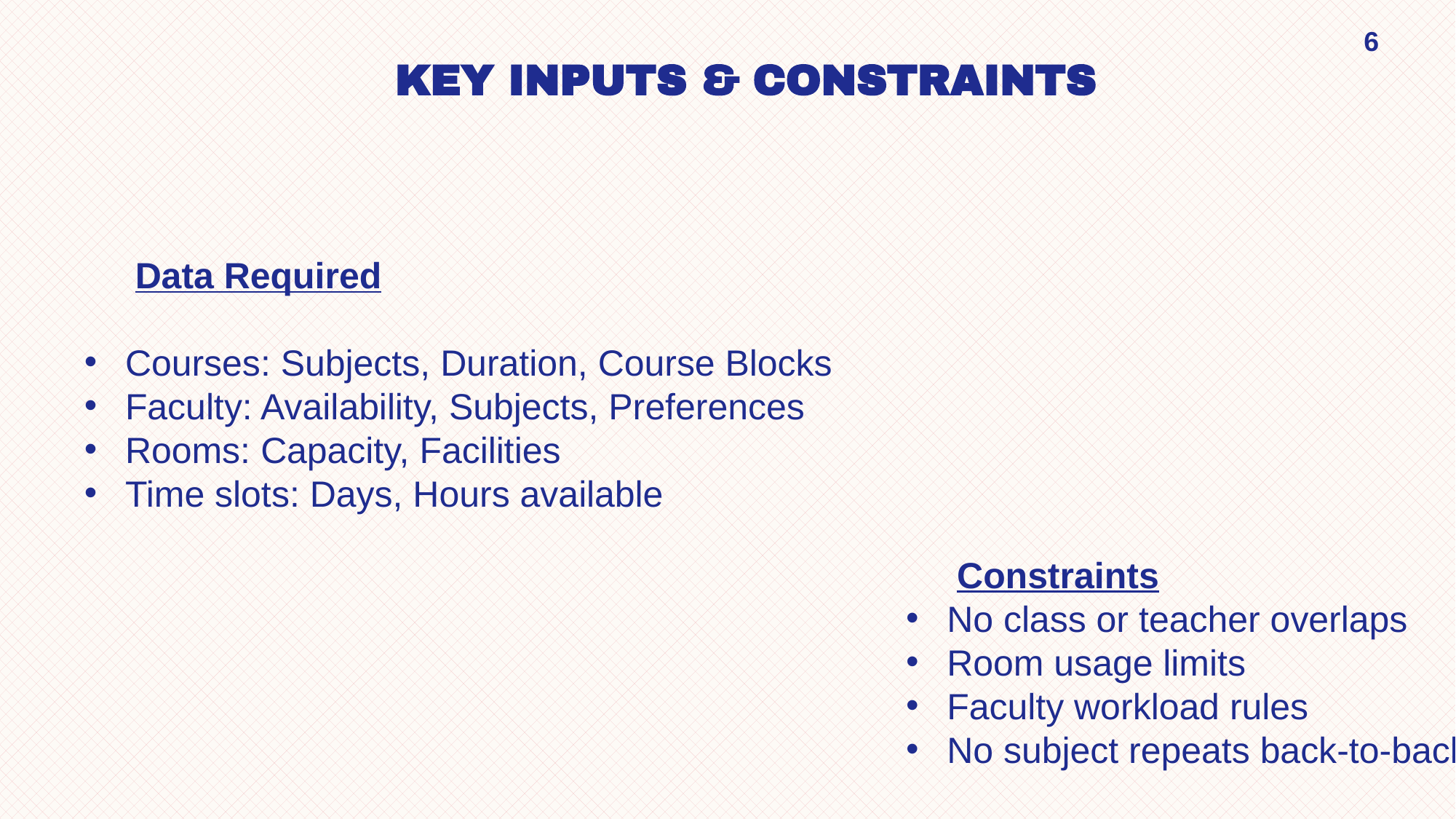

# Key inputs & Constraints
6
     Data Required

Courses: Subjects, Duration, Course Blocks
Faculty: Availability, Subjects, Preferences
Rooms: Capacity, Facilities
Time slots: Days, Hours available

     Constraints
No class or teacher overlaps
Room usage limits
Faculty workload rules
No subject repeats back-to-back